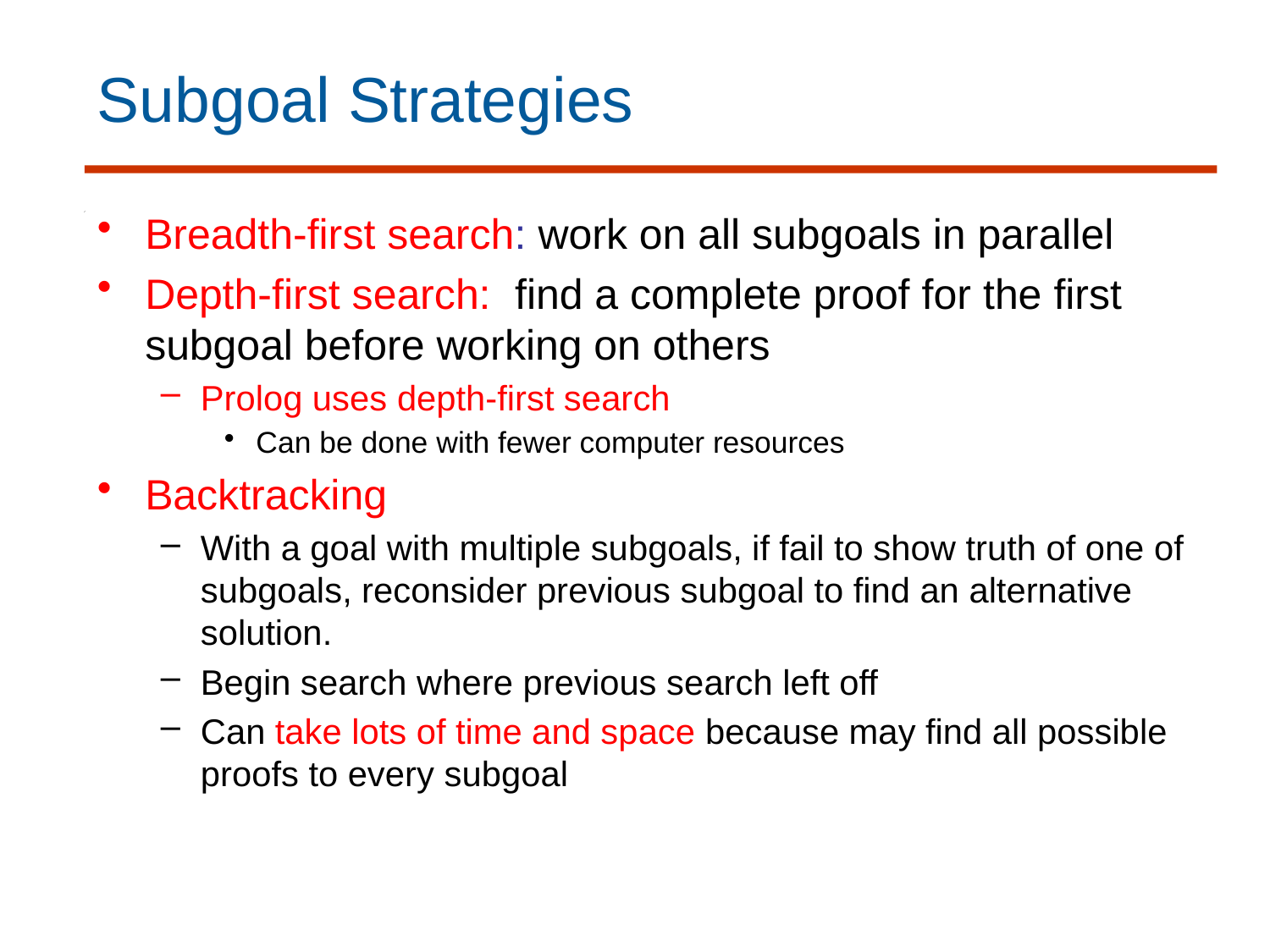

# Subgoal Strategies
Breadth-first search: work on all subgoals in parallel
Depth-first search:  find a complete proof for the first subgoal before working on others
Prolog uses depth-first search
Can be done with fewer computer resources
Backtracking
With a goal with multiple subgoals, if fail to show truth of one of subgoals, reconsider previous subgoal to find an alternative solution.
Begin search where previous search left off
Can take lots of time and space because may find all possible proofs to every subgoal